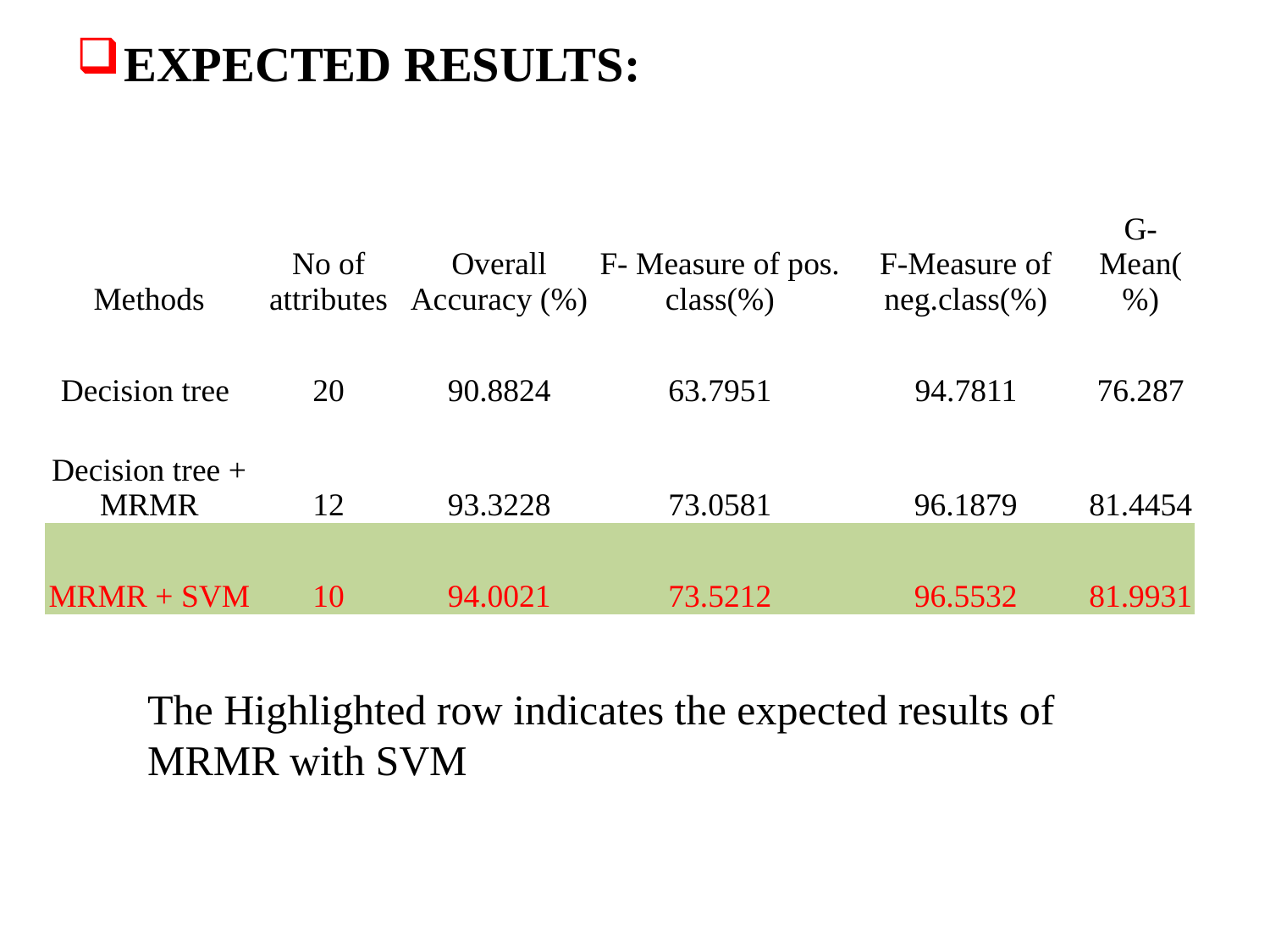

EXPECTED RESULTS:
| Methods | No of attributes | Overall Accuracy (%) | F- Measure of pos. class(%) | F-Measure of neg.class(%) | G-Mean(%) |
| --- | --- | --- | --- | --- | --- |
| Decision tree | 20 | 90.8824 | 63.7951 | 94.7811 | 76.287 |
| Decision tree + MRMR | 12 | 93.3228 | 73.0581 | 96.1879 | 81.4454 |
| MRMR + SVM | 10 | 94.0021 | 73.5212 | 96.5532 | 81.9931 |
The Highlighted row indicates the expected results of MRMR with SVM